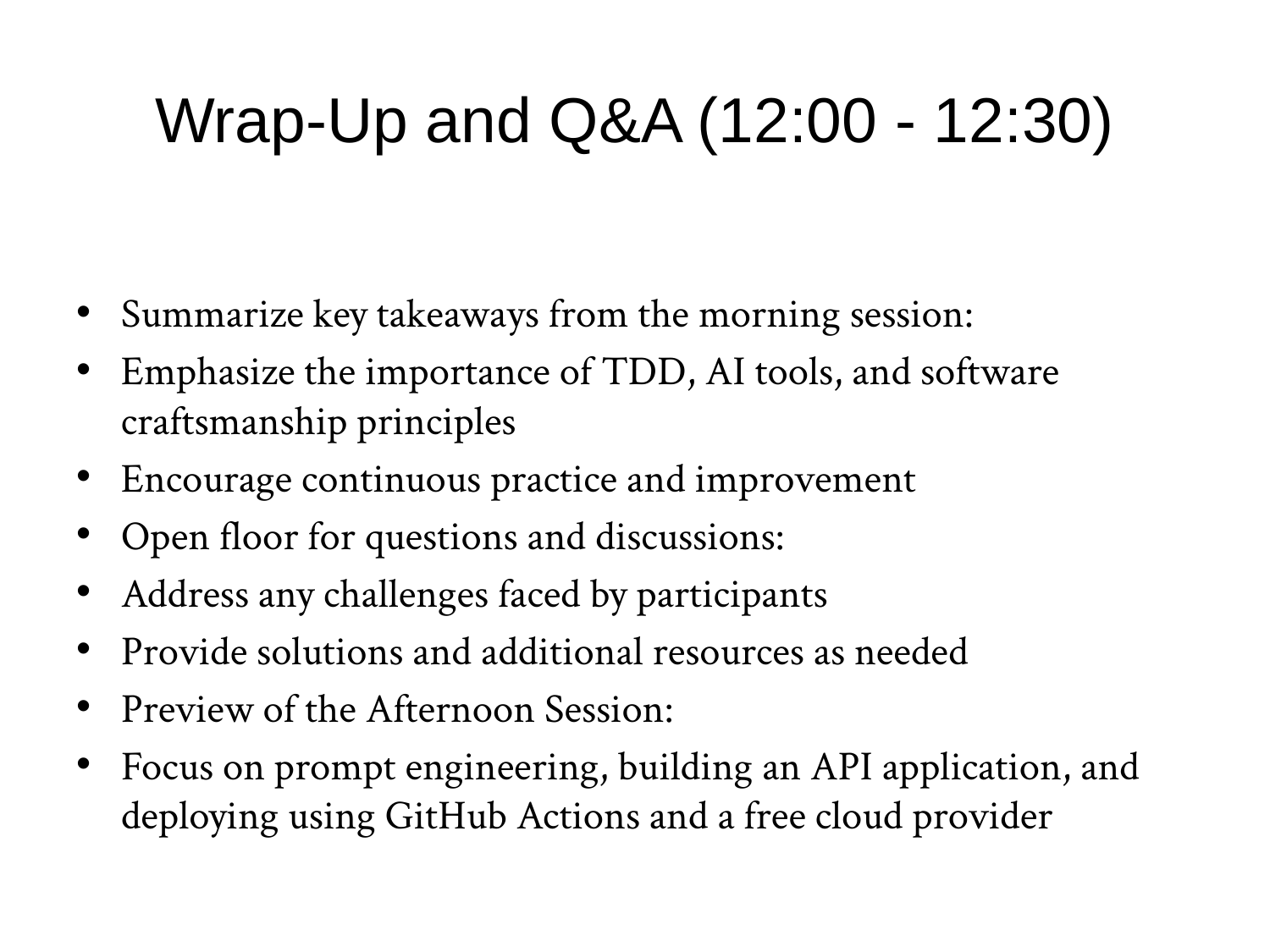

# Wrap-Up and Q&A (12:00 - 12:30)

Summarize key takeaways from the morning session:
Emphasize the importance of TDD, AI tools, and software craftsmanship principles
Encourage continuous practice and improvement
Open floor for questions and discussions:
Address any challenges faced by participants
Provide solutions and additional resources as needed
Preview of the Afternoon Session:
Focus on prompt engineering, building an API application, and deploying using GitHub Actions and a free cloud provider